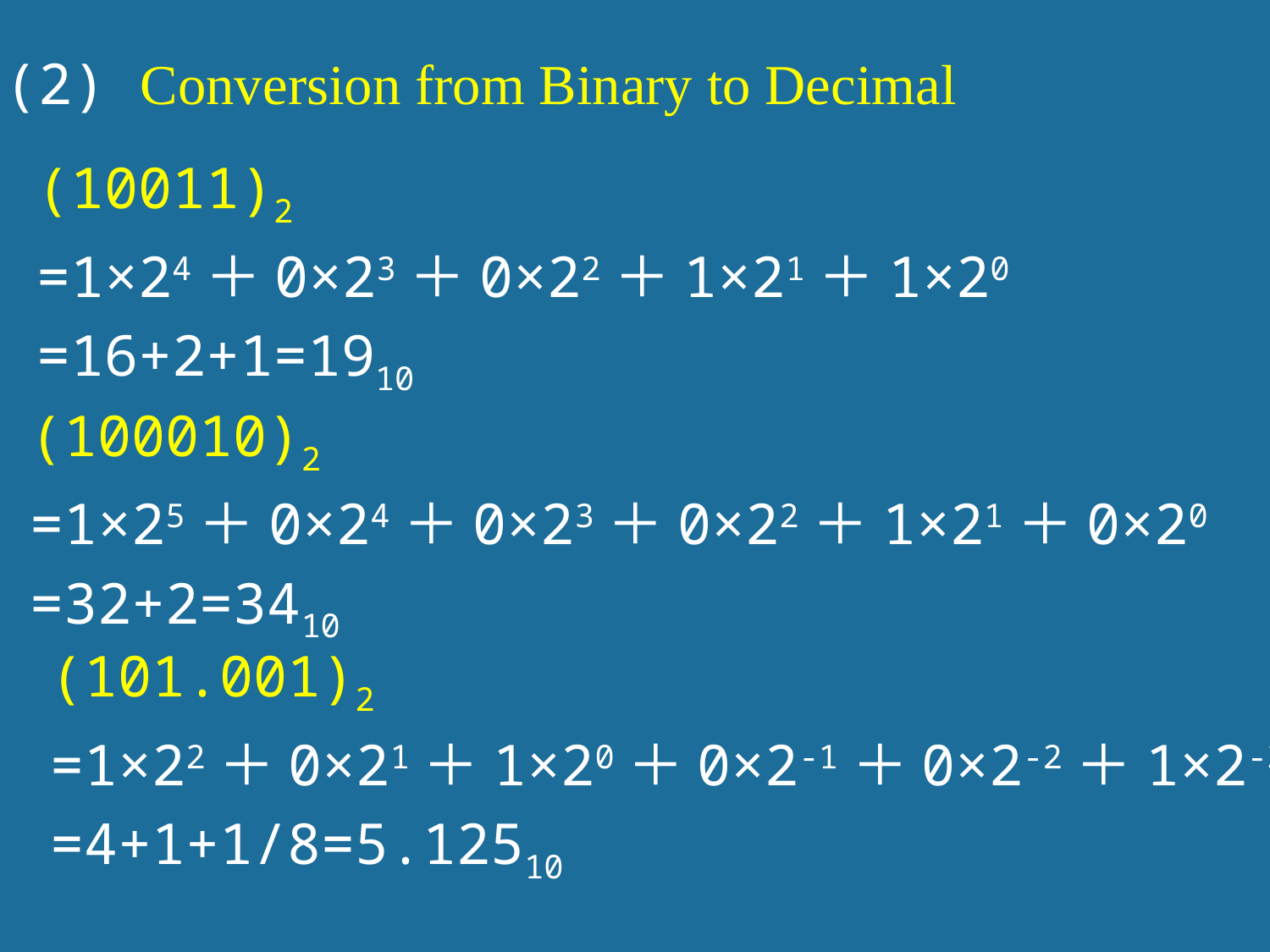

(2) Conversion from Binary to Decimal
(10011)2
=1×24＋0×23＋0×22＋1×21＋1×20
=16+2+1=1910
(100010)2
=1×25＋0×24＋0×23＋0×22＋1×21＋0×20
=32+2=3410
(101.001)2
=1×22＋0×21＋1×20＋0×2-1＋0×2-2＋1×2-3
=4+1+1/8=5.12510